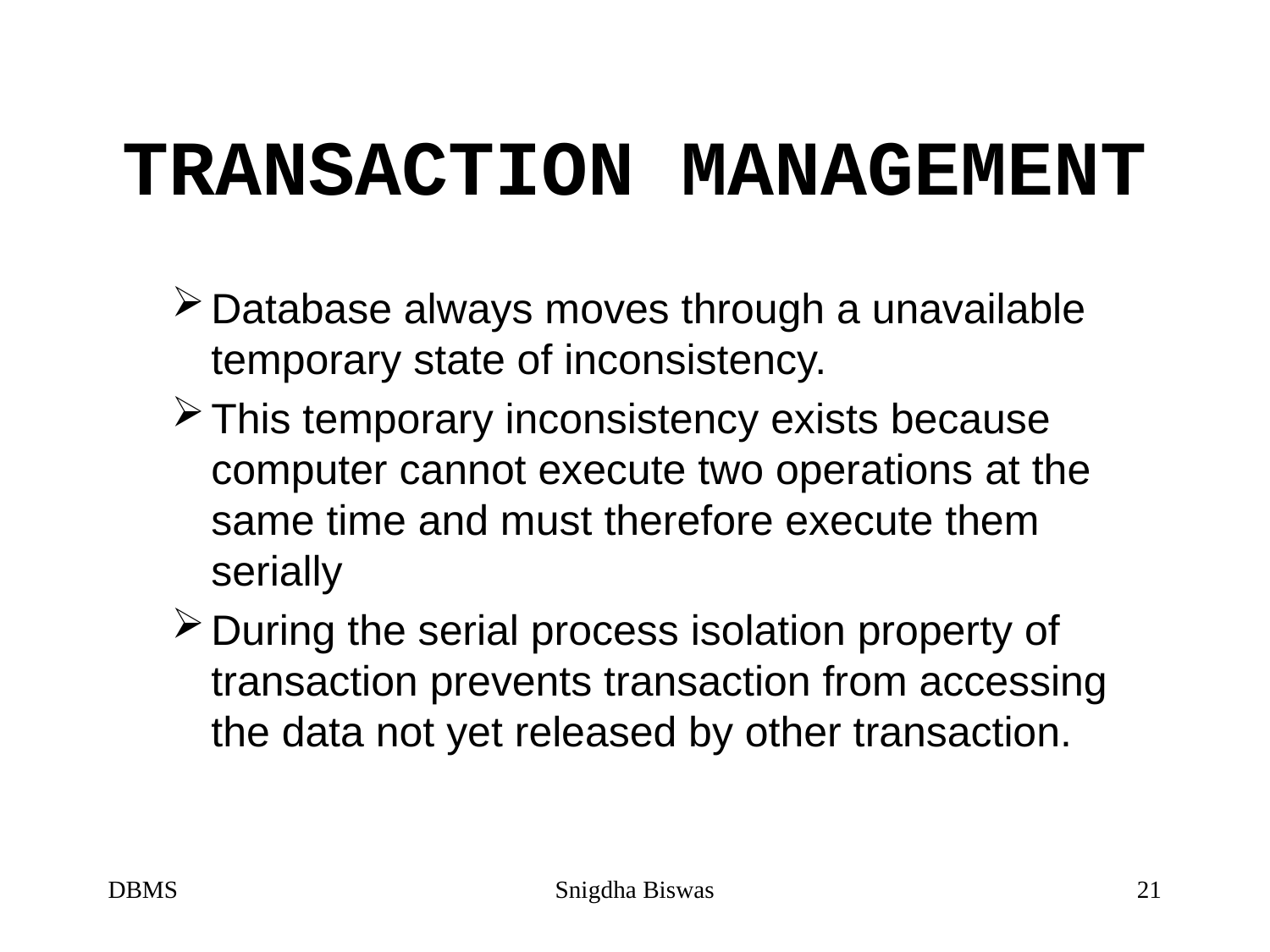

# TRANSACTION MANAGEMENT
Database always moves through a unavailable temporary state of inconsistency.
This temporary inconsistency exists because computer cannot execute two operations at the same time and must therefore execute them serially
During the serial process isolation property of transaction prevents transaction from accessing the data not yet released by other transaction.
DBMS
Snigdha Biswas
21